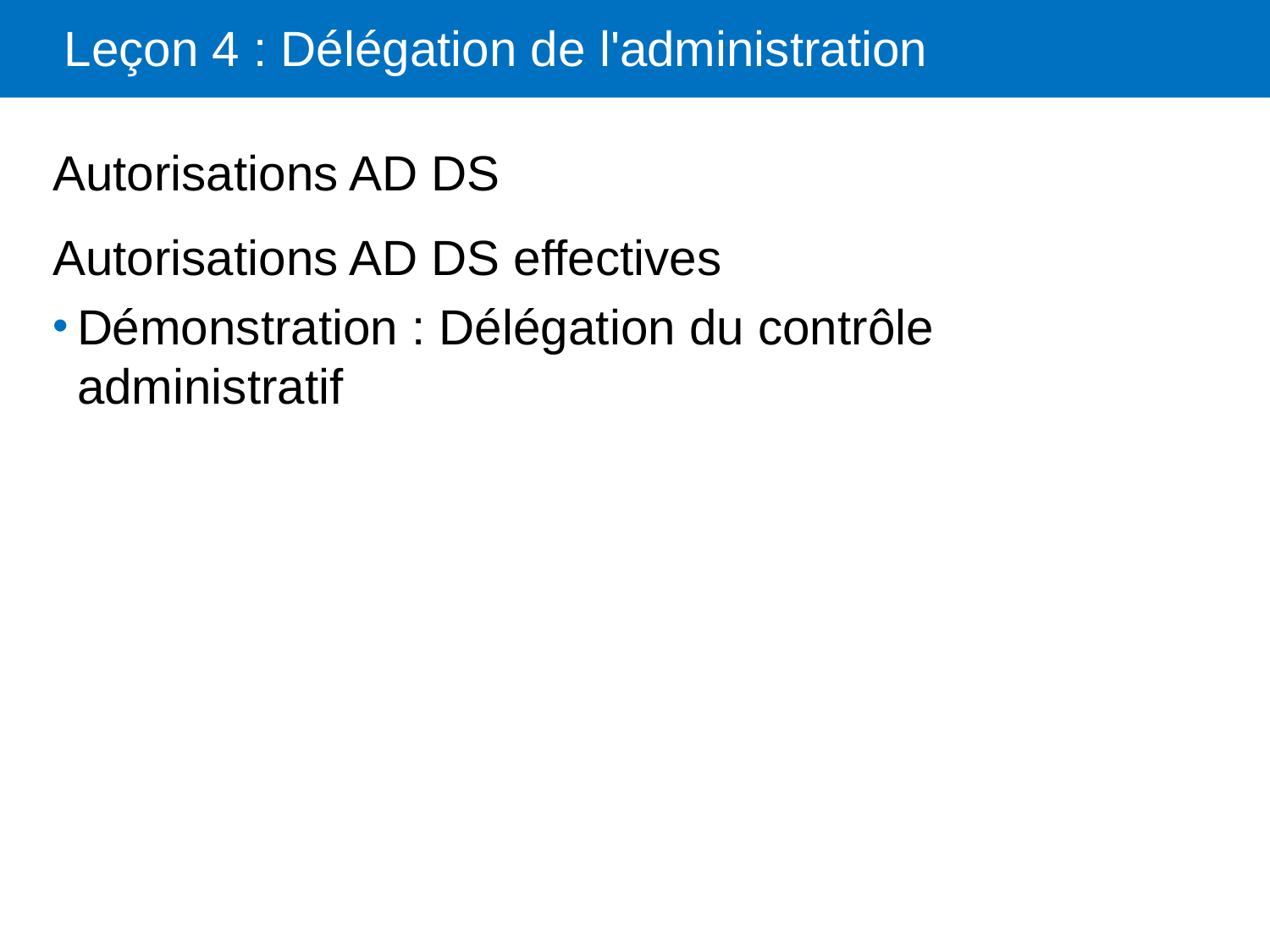

# Leçon 4 : Délégation de l'administration
Autorisations AD DS
Autorisations AD DS effectives
Démonstration : Délégation du contrôle administratif